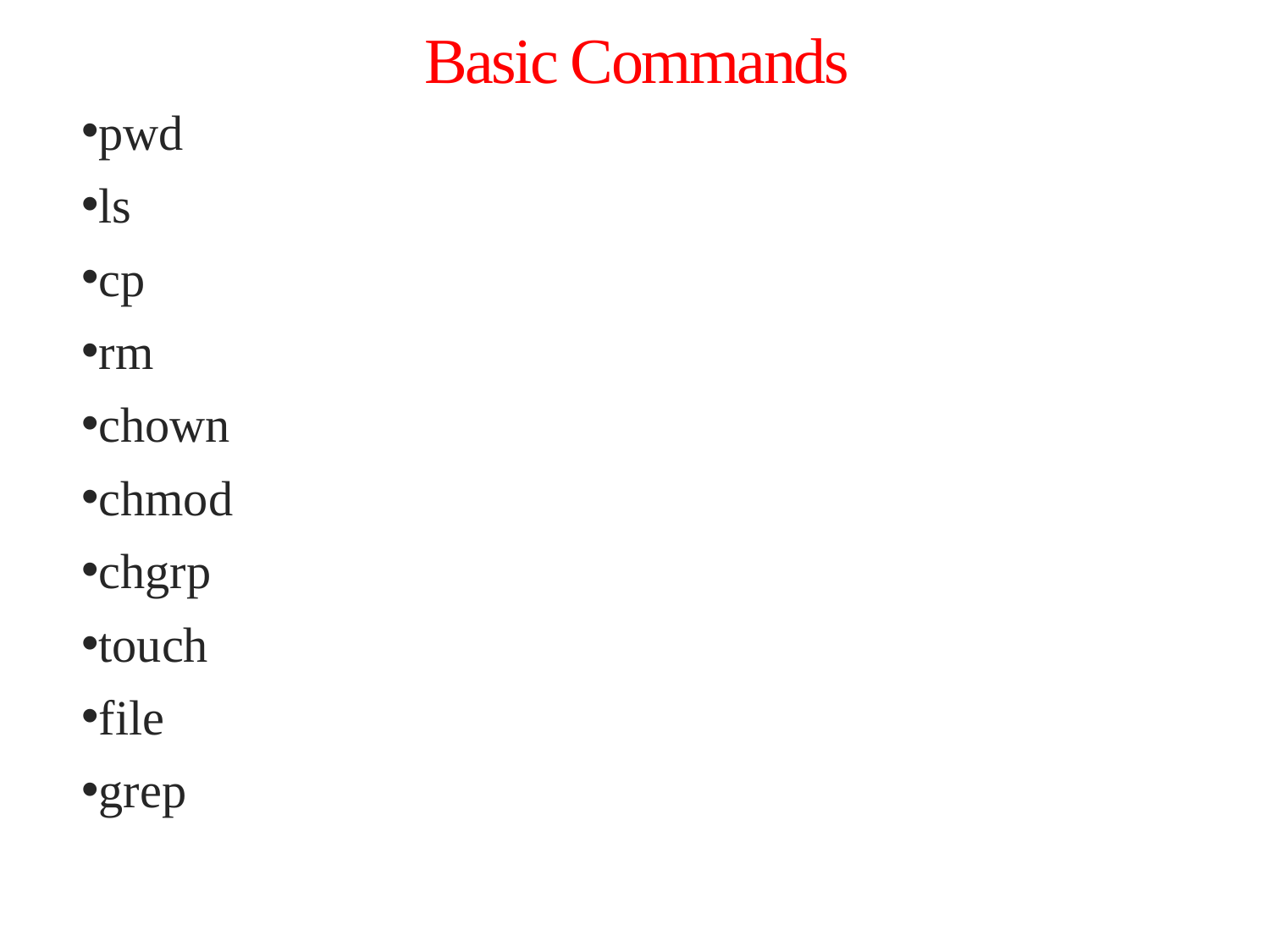

# Basic Commands
pwd
ls
cp
rm
chown
chmod
chgrp
touch
file
grep